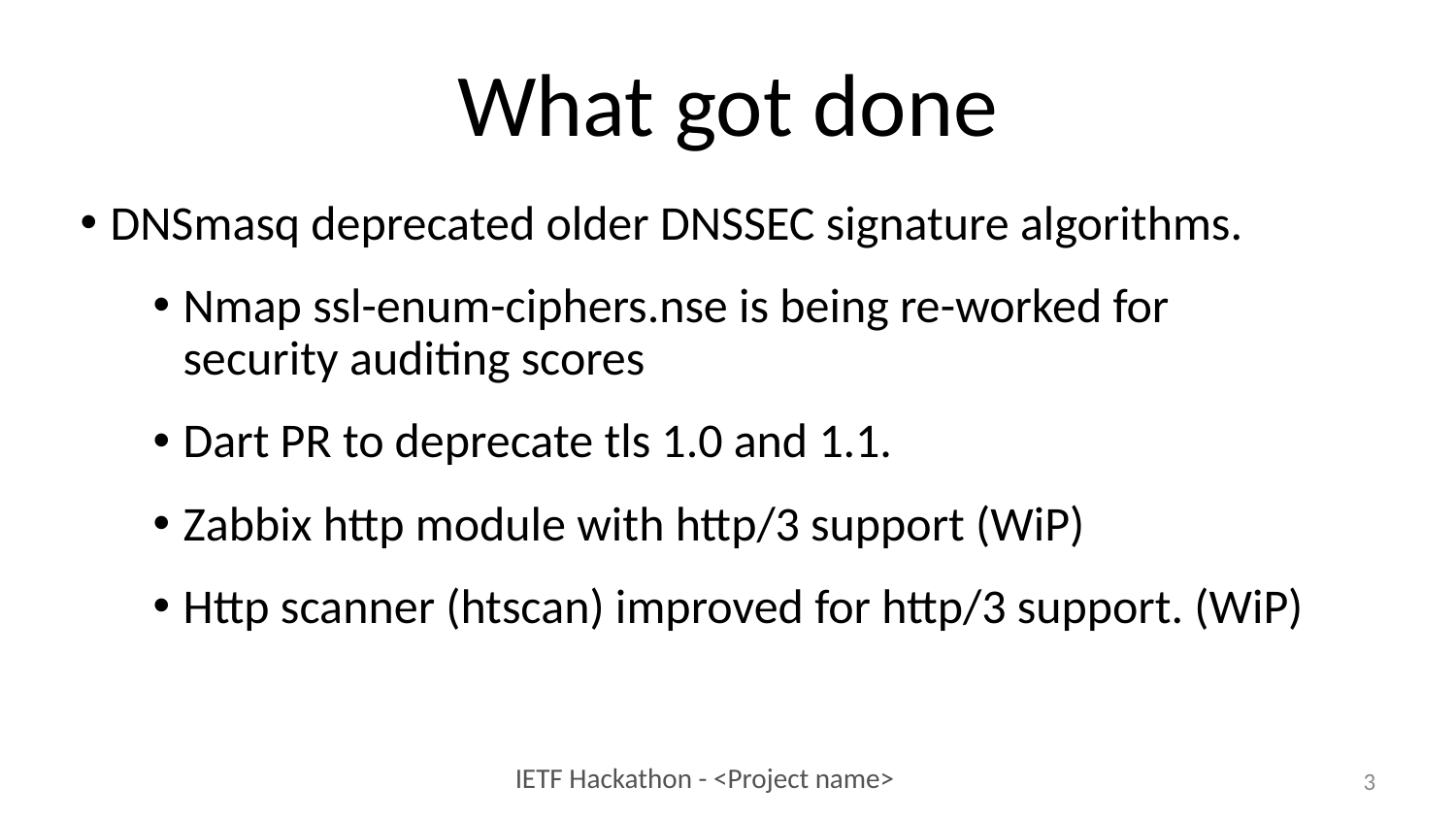

What got done
DNSmasq deprecated older DNSSEC signature algorithms.
Nmap ssl-enum-ciphers.nse is being re-worked for security auditing scores
Dart PR to deprecate tls 1.0 and 1.1.
Zabbix http module with http/3 support (WiP)
Http scanner (htscan) improved for http/3 support. (WiP)

3